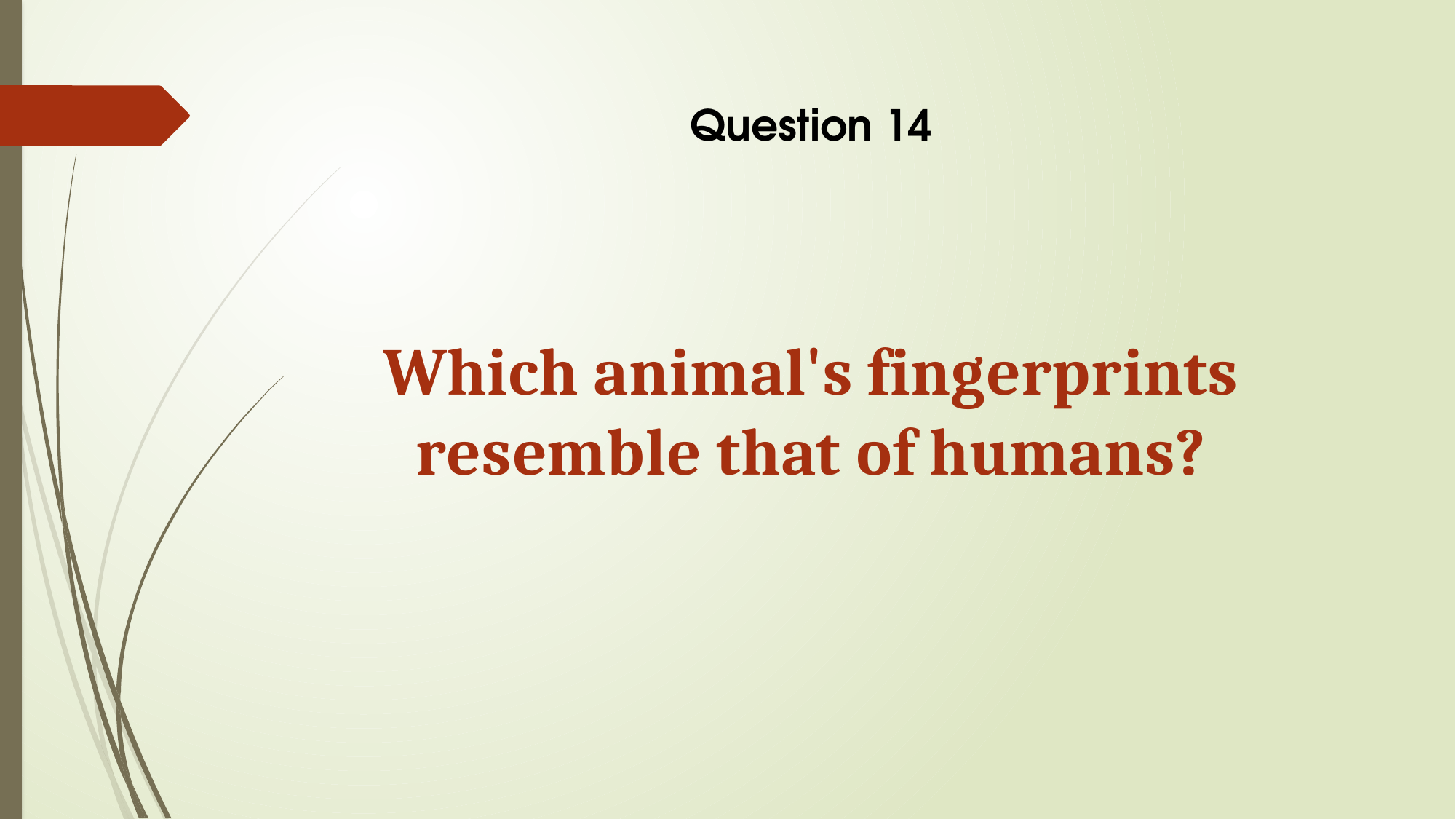

Question 14
Which animal's fingerprints resemble that of humans?